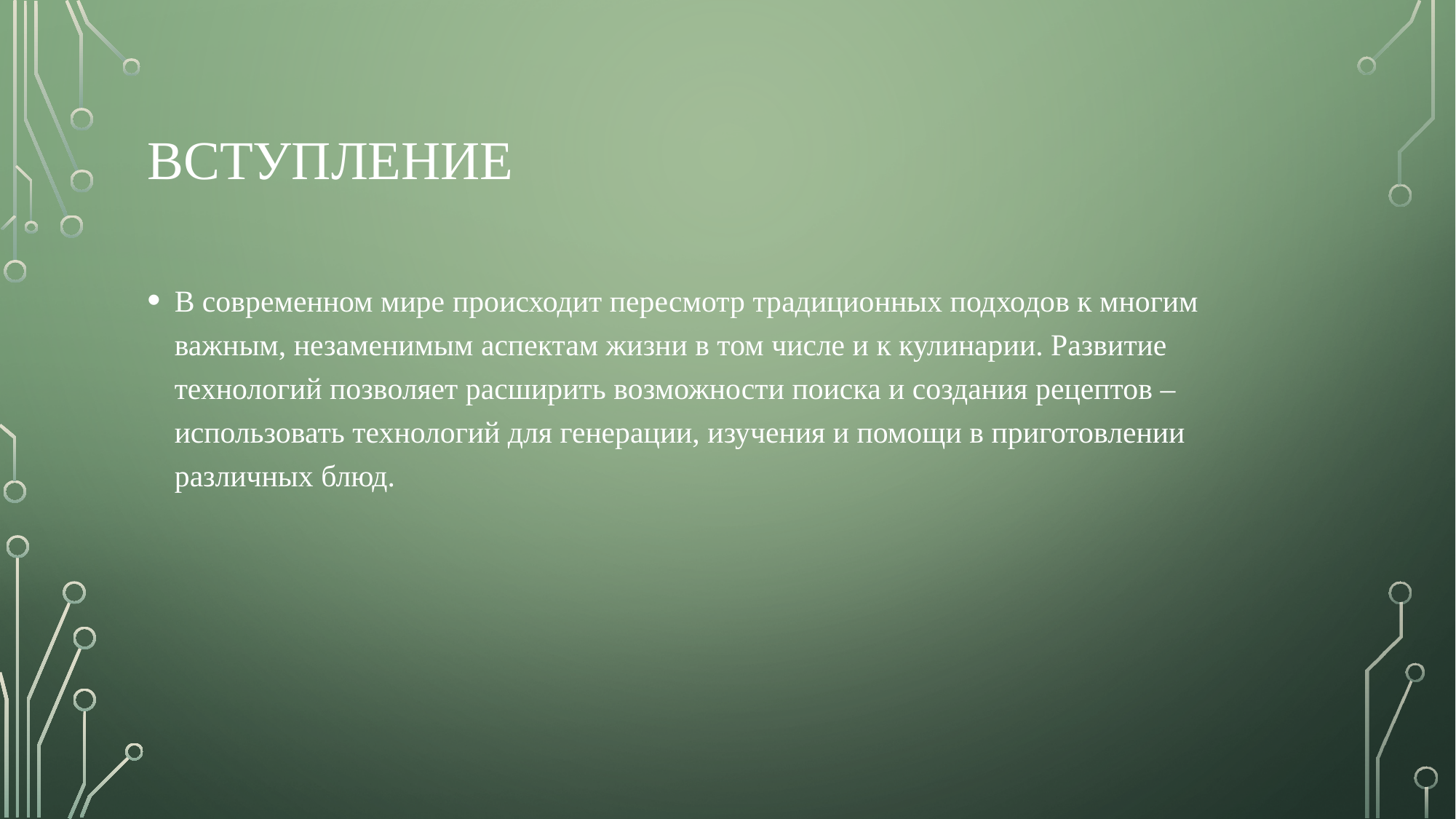

# Вступление
В современном мире происходит пересмотр традиционных подходов к многим важным, незаменимым аспектам жизни в том числе и к кулинарии. Развитие технологий позволяет расширить возможности поиска и создания рецептов – использовать технологий для генерации, изучения и помощи в приготовлении различных блюд.